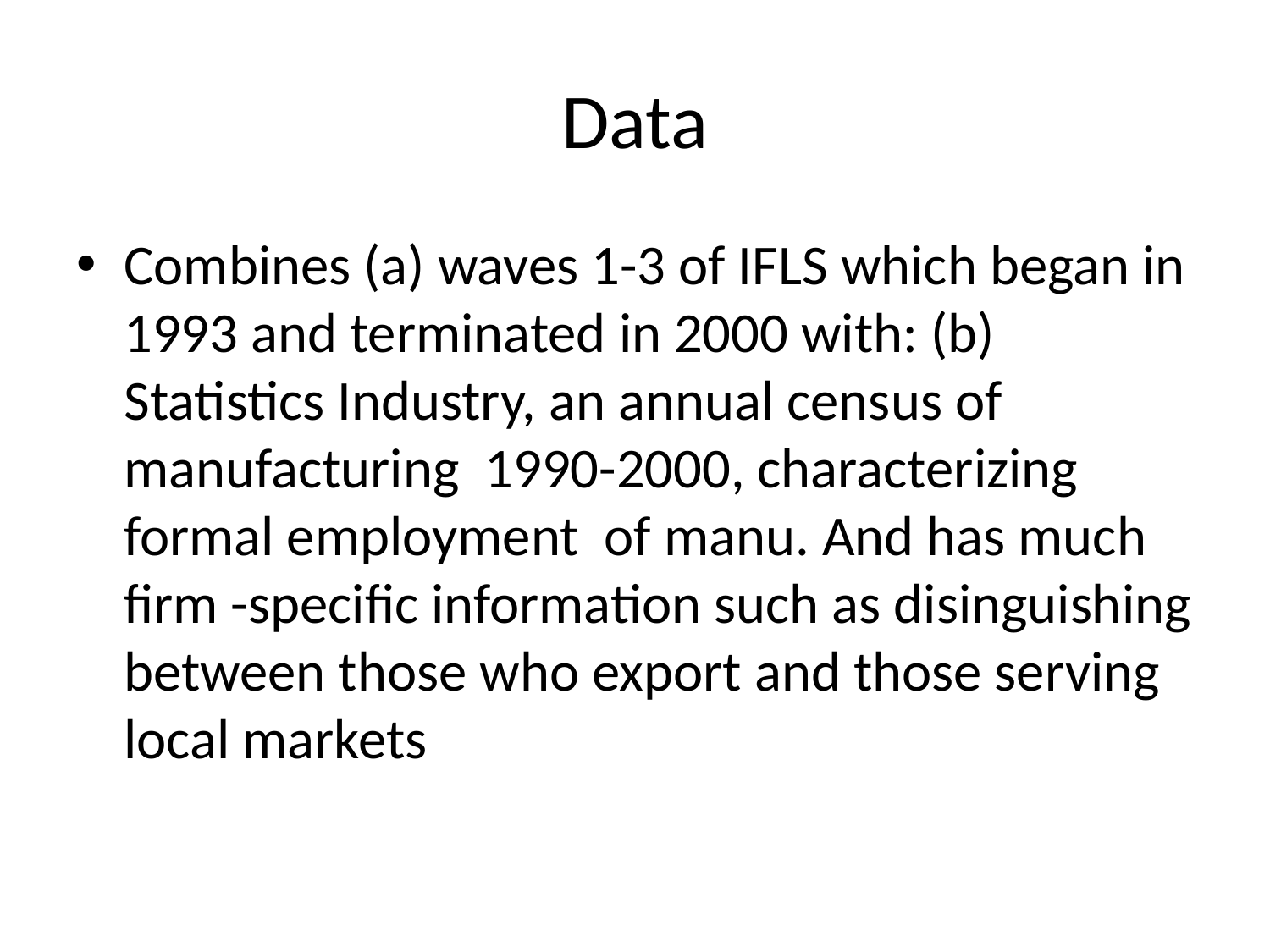

# Data
Combines (a) waves 1-3 of IFLS which began in 1993 and terminated in 2000 with: (b) Statistics Industry, an annual census of manufacturing  1990-2000, characterizing formal employment  of manu. And has much firm -specific information such as disinguishing between those who export and those serving local markets